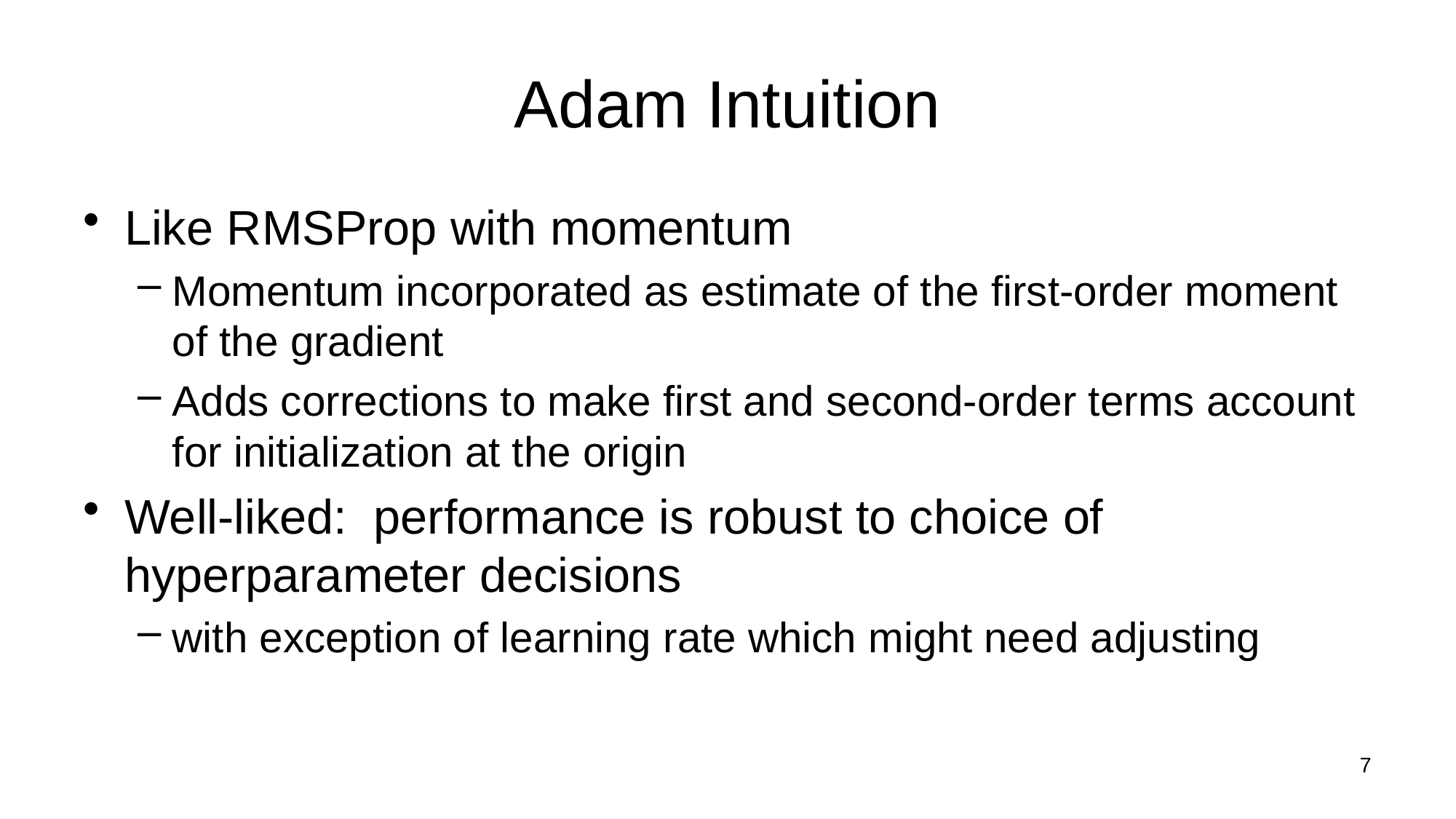

# Adam Intuition
Like RMSProp with momentum
Momentum incorporated as estimate of the first-order moment of the gradient
Adds corrections to make first and second-order terms account for initialization at the origin
Well-liked:  performance is robust to choice of hyperparameter decisions
with exception of learning rate which might need adjusting
7